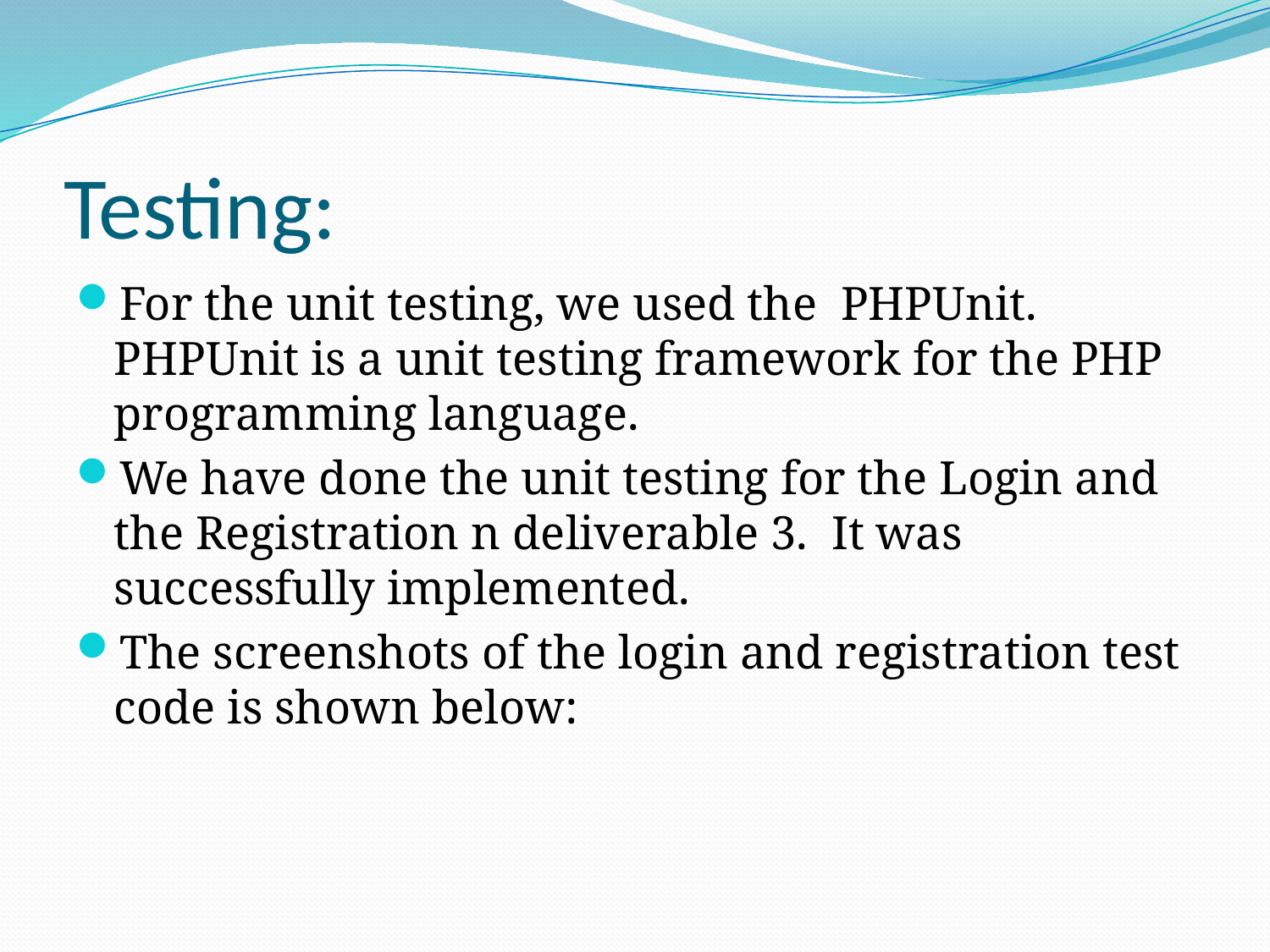

# Testing:
For the unit testing, we used the  PHPUnit. PHPUnit is a unit testing framework for the PHP programming language.
We have done the unit testing for the Login and the Registration n deliverable 3.  It was successfully implemented.
The screenshots of the login and registration test code is shown below: